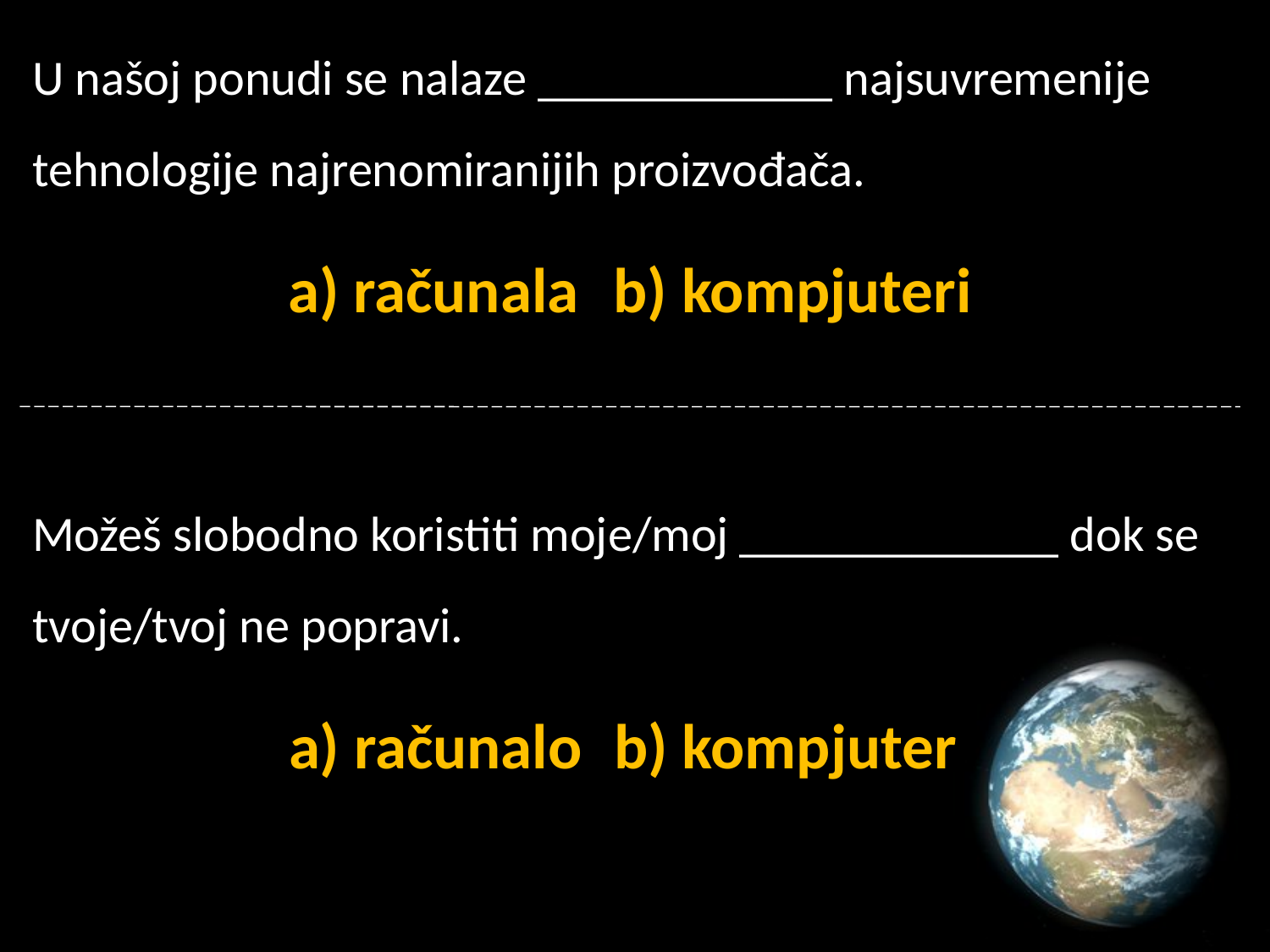

U našoj ponudi se nalaze ____________ najsuvremenije
tehnologije najrenomiranijih proizvođača.
a) računala	b) kompjuteri
Možeš slobodno koristiti moje/moj _____________ dok se
tvoje/tvoj ne popravi.
a) računalo	b) kompjuter